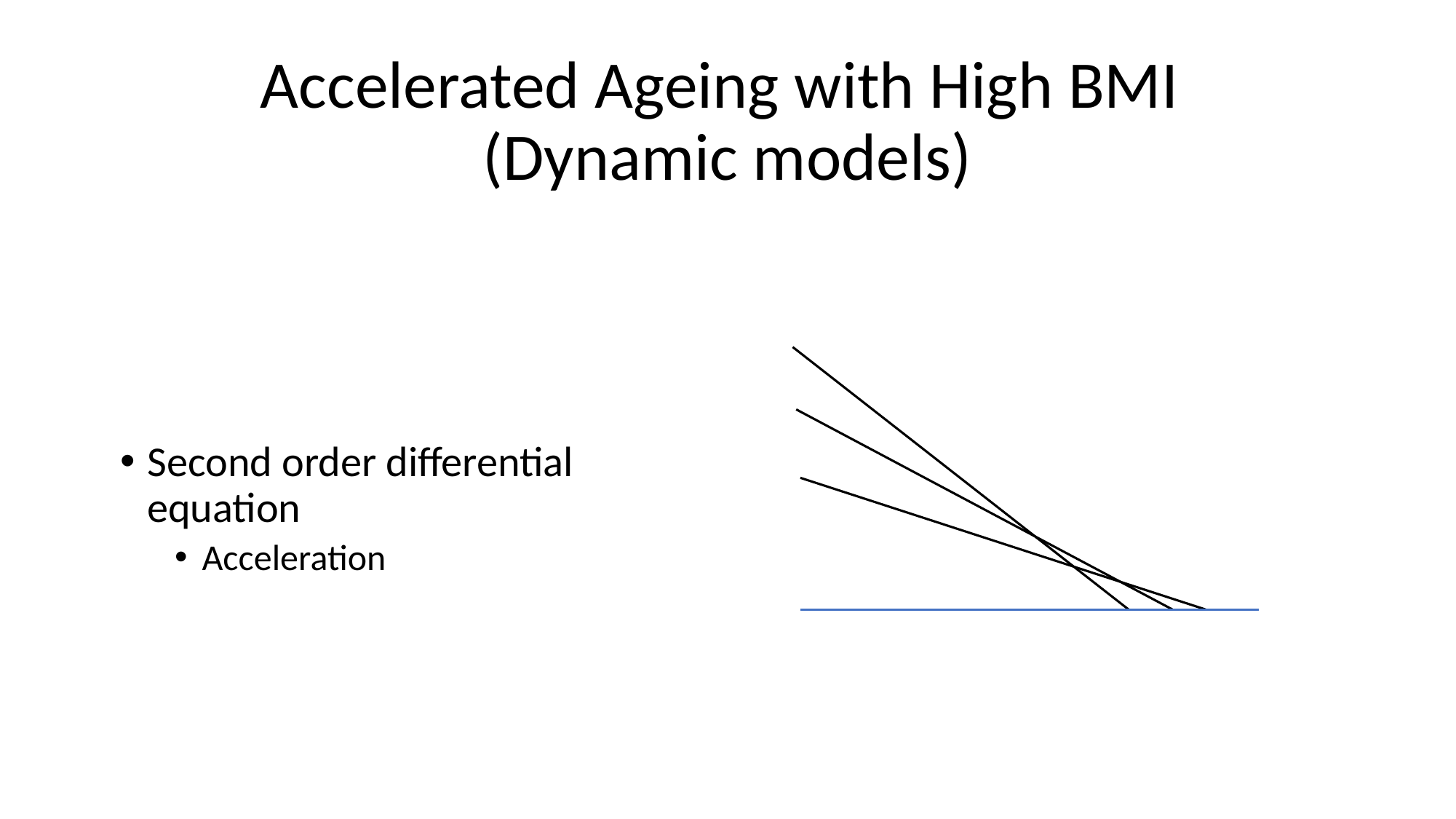

# Accelerated Ageing with High BMI (Dynamic models)
Second order differential equation
Acceleration